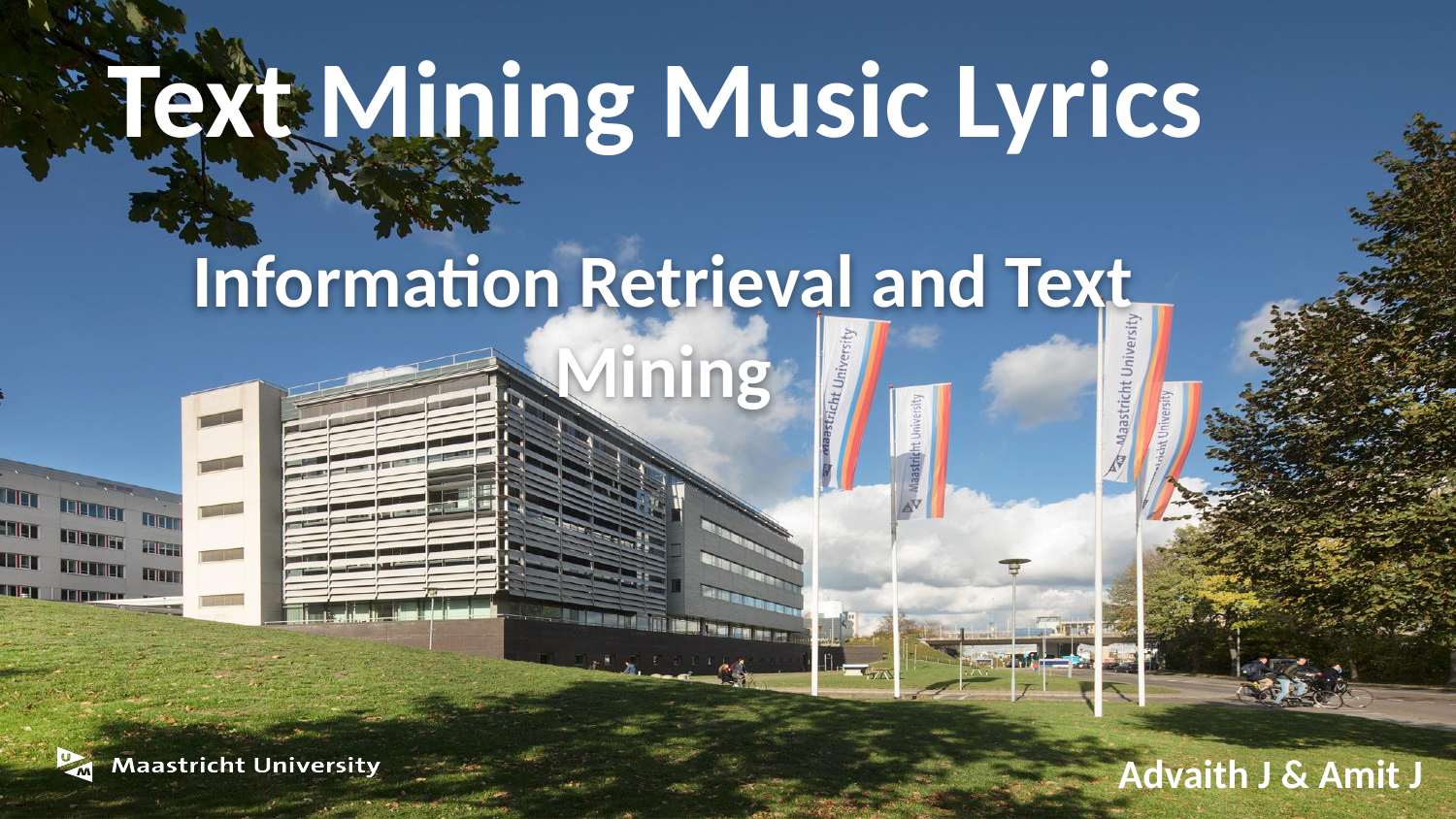

# Text Mining Music Lyrics
Information Retrieval and Text Mining
Advaith J & Amit J